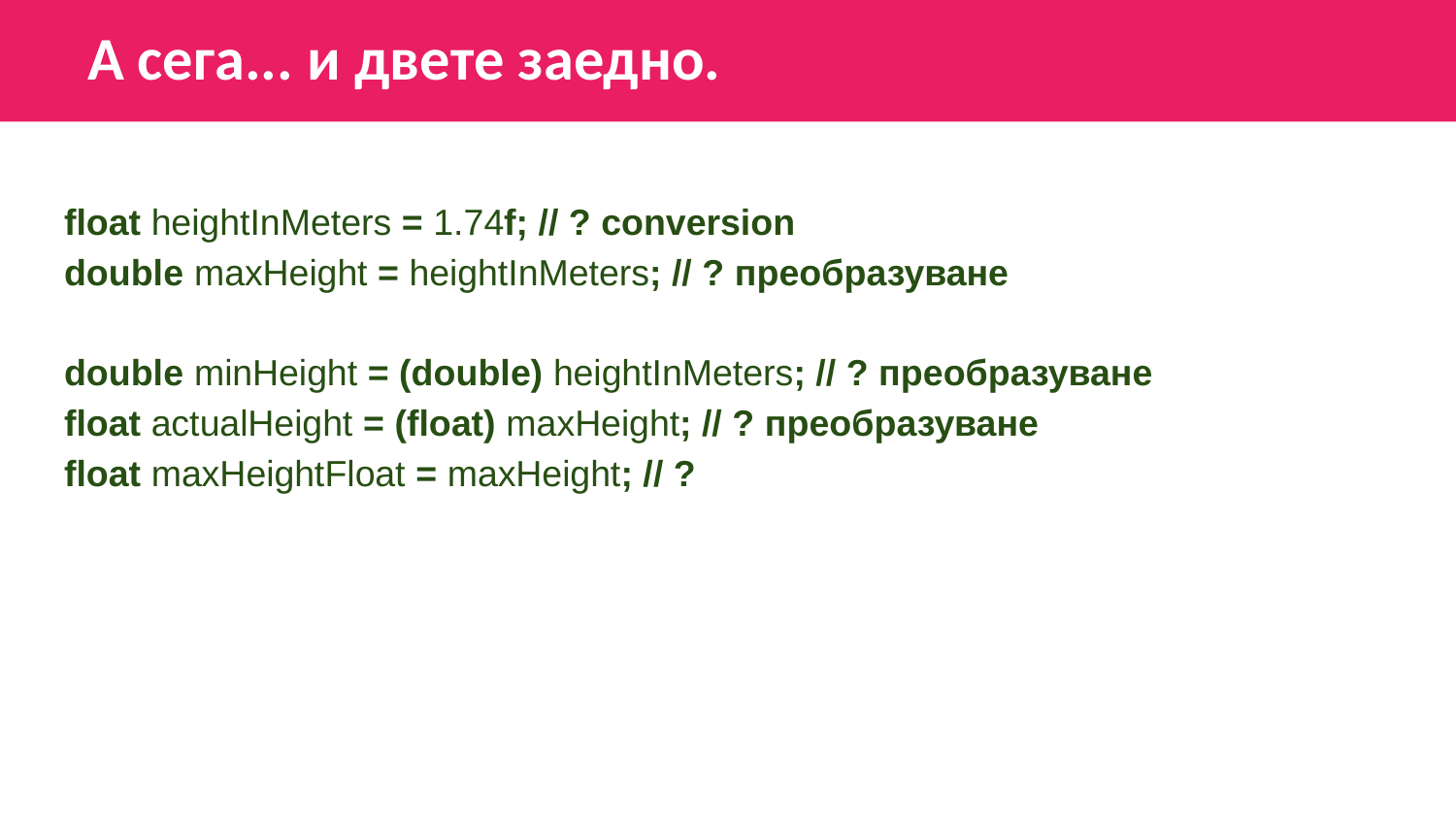

А сега... и двете заедно.
float heightInMeters = 1.74f; // ? conversion
double maxHeight = heightInMeters; // ? преобразуване

double minHeight = (double) heightInMeters; // ? преобразуване
float actualHeight = (float) maxHeight; // ? преобразуване
float maxHeightFloat = maxHeight; // ?